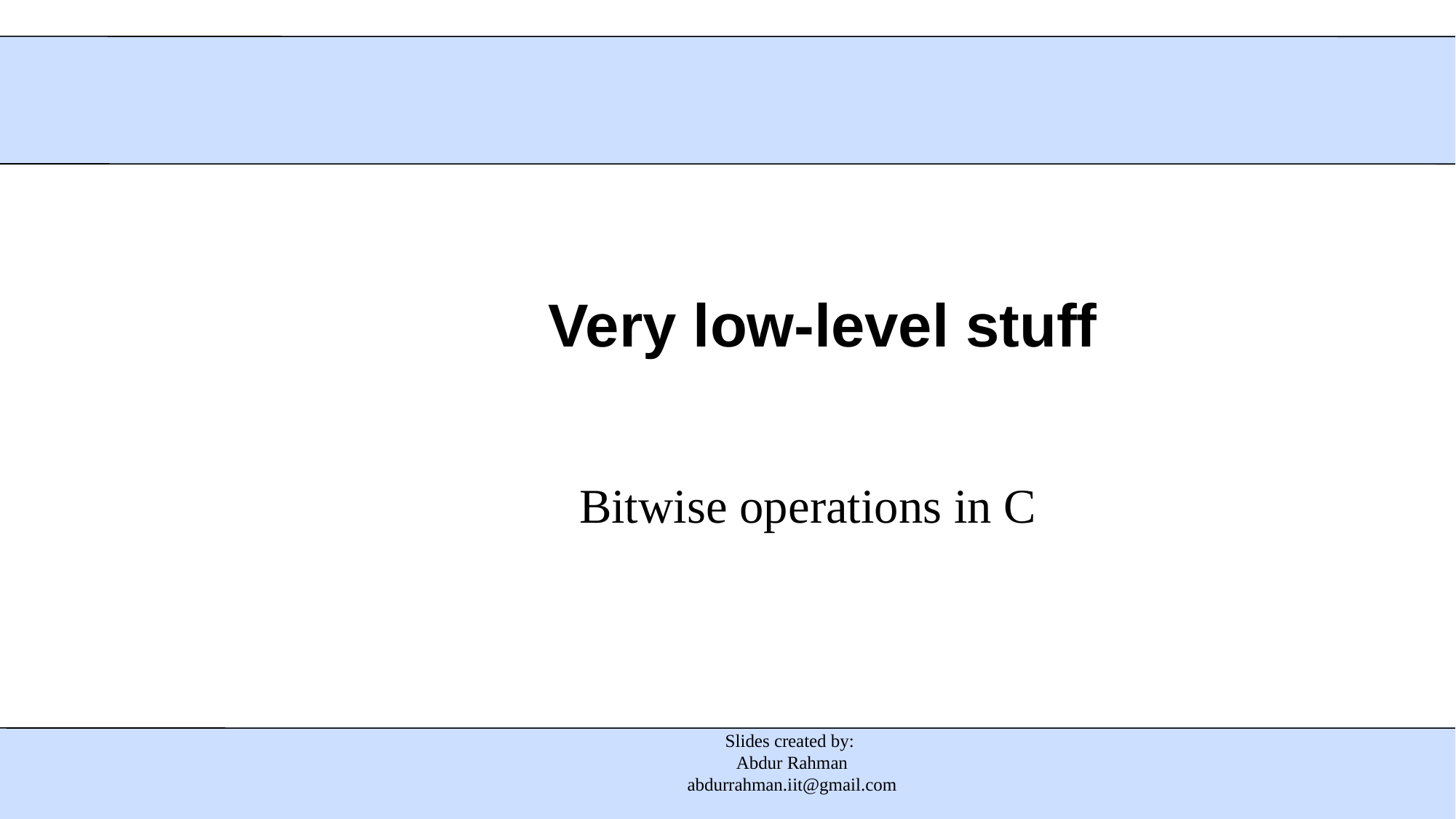

# Very low-level stuff
             Bitwise operations in C
Slides created by:
Abdur Rahman
abdurrahman.iit@gmail.com